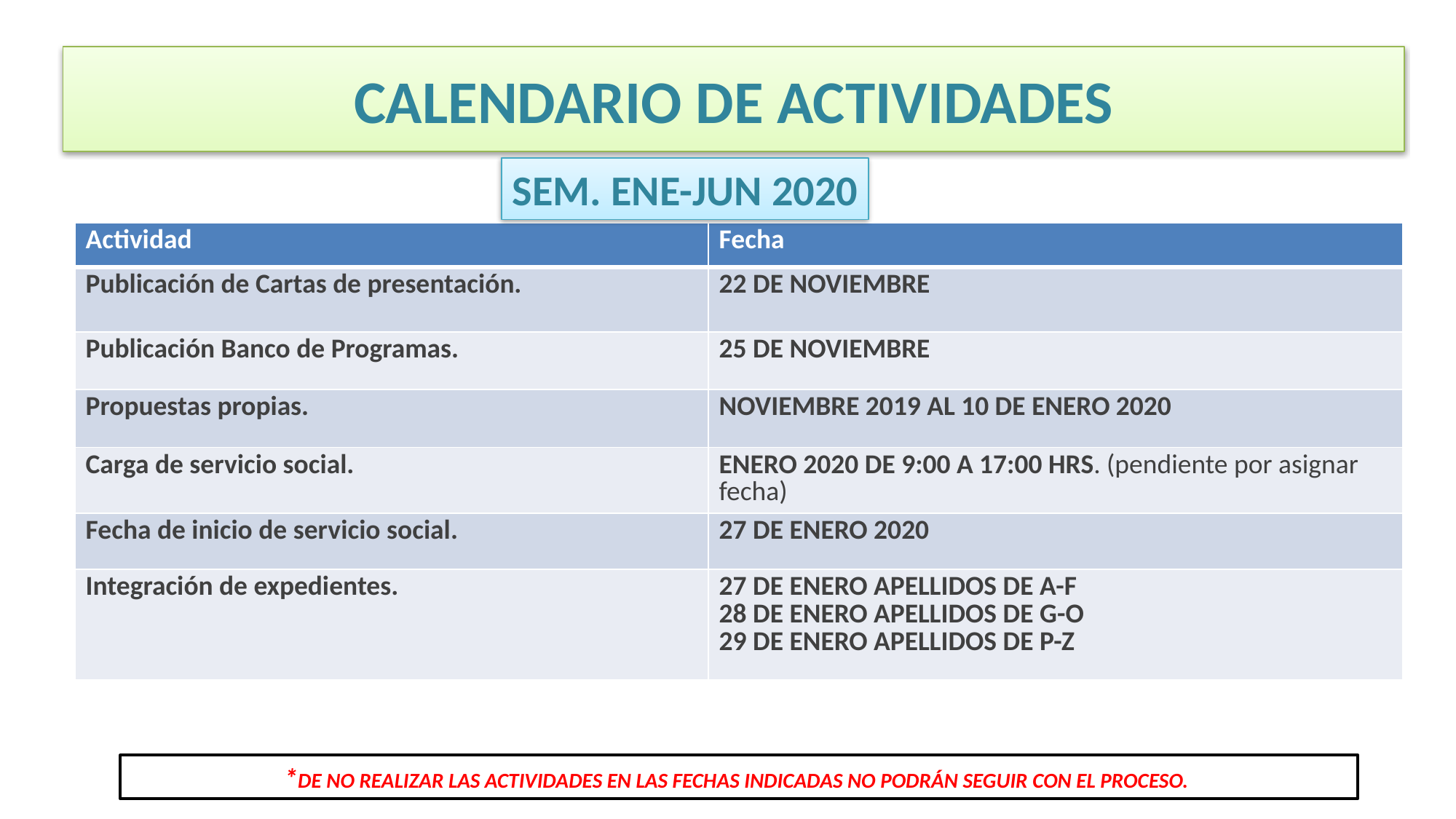

# CALENDARIO DE ACTIVIDADES
SEM. ENE-JUN 2020
| Actividad | Fecha |
| --- | --- |
| Publicación de Cartas de presentación. | 22 DE NOVIEMBRE |
| Publicación Banco de Programas. | 25 DE NOVIEMBRE |
| Propuestas propias. | NOVIEMBRE 2019 AL 10 DE ENERO 2020 |
| Carga de servicio social. | ENERO 2020 DE 9:00 A 17:00 HRS. (pendiente por asignar fecha) |
| Fecha de inicio de servicio social. | 27 DE ENERO 2020 |
| Integración de expedientes. | 27 DE ENERO APELLIDOS DE A-F 28 DE ENERO APELLIDOS DE G-O 29 DE ENERO APELLIDOS DE P-Z |
*DE NO REALIZAR LAS ACTIVIDADES EN LAS FECHAS INDICADAS NO PODRÁN SEGUIR CON EL PROCESO.